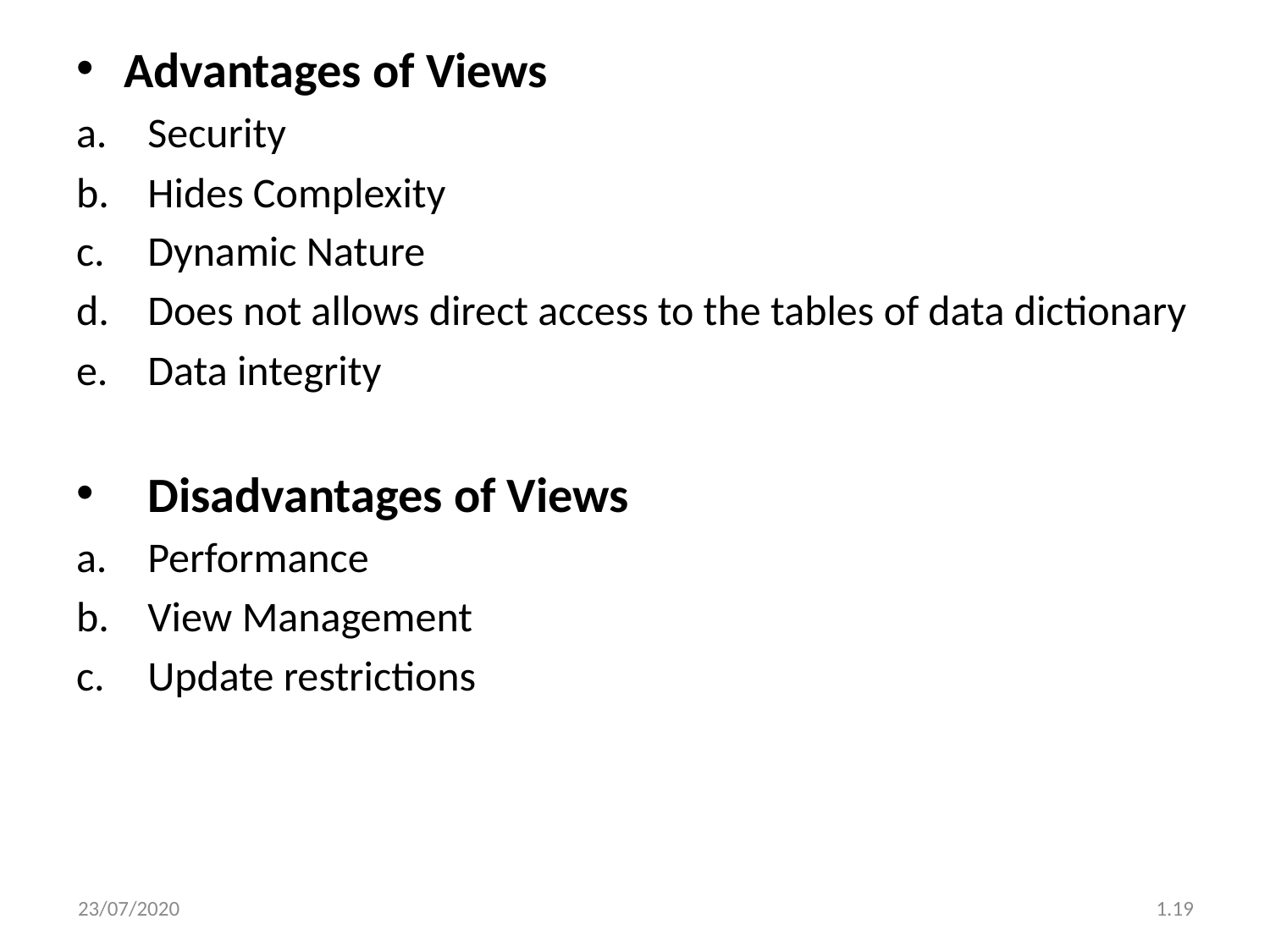

Advantages of Views
Security
Hides Complexity
Dynamic Nature
Does not allows direct access to the tables of data dictionary
Data integrity

Disadvantages of Views
Performance
View Management
Update restrictions
23/07/2020
1.19